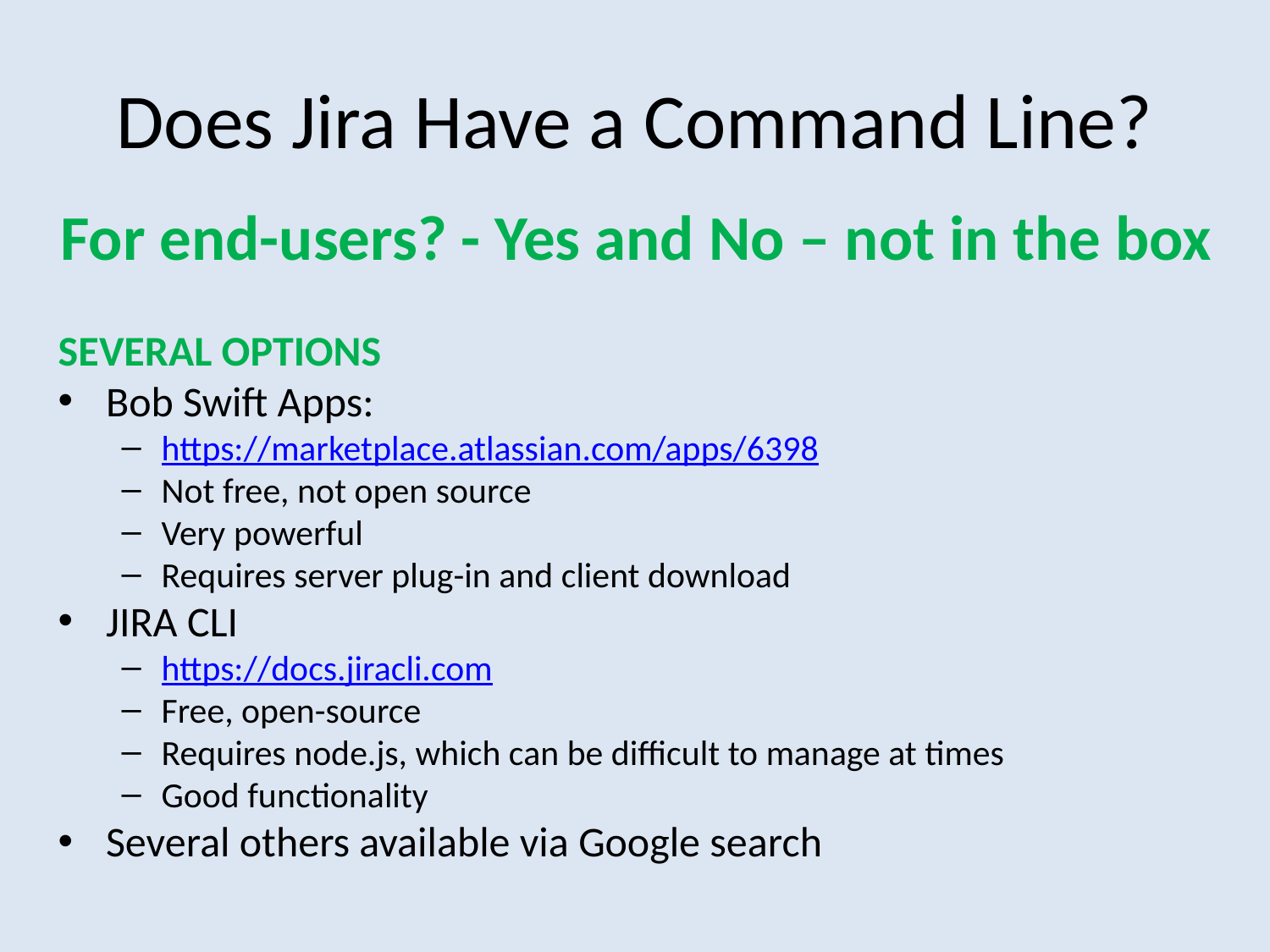

# Does Jira Have a Command Line?
For end-users? - Yes and No – not in the box

SEVERAL OPTIONS
Bob Swift Apps:
https://marketplace.atlassian.com/apps/6398
Not free, not open source
Very powerful
Requires server plug-in and client download
JIRA CLI
https://docs.jiracli.com
Free, open-source
Requires node.js, which can be difficult to manage at times
Good functionality
Several others available via Google search